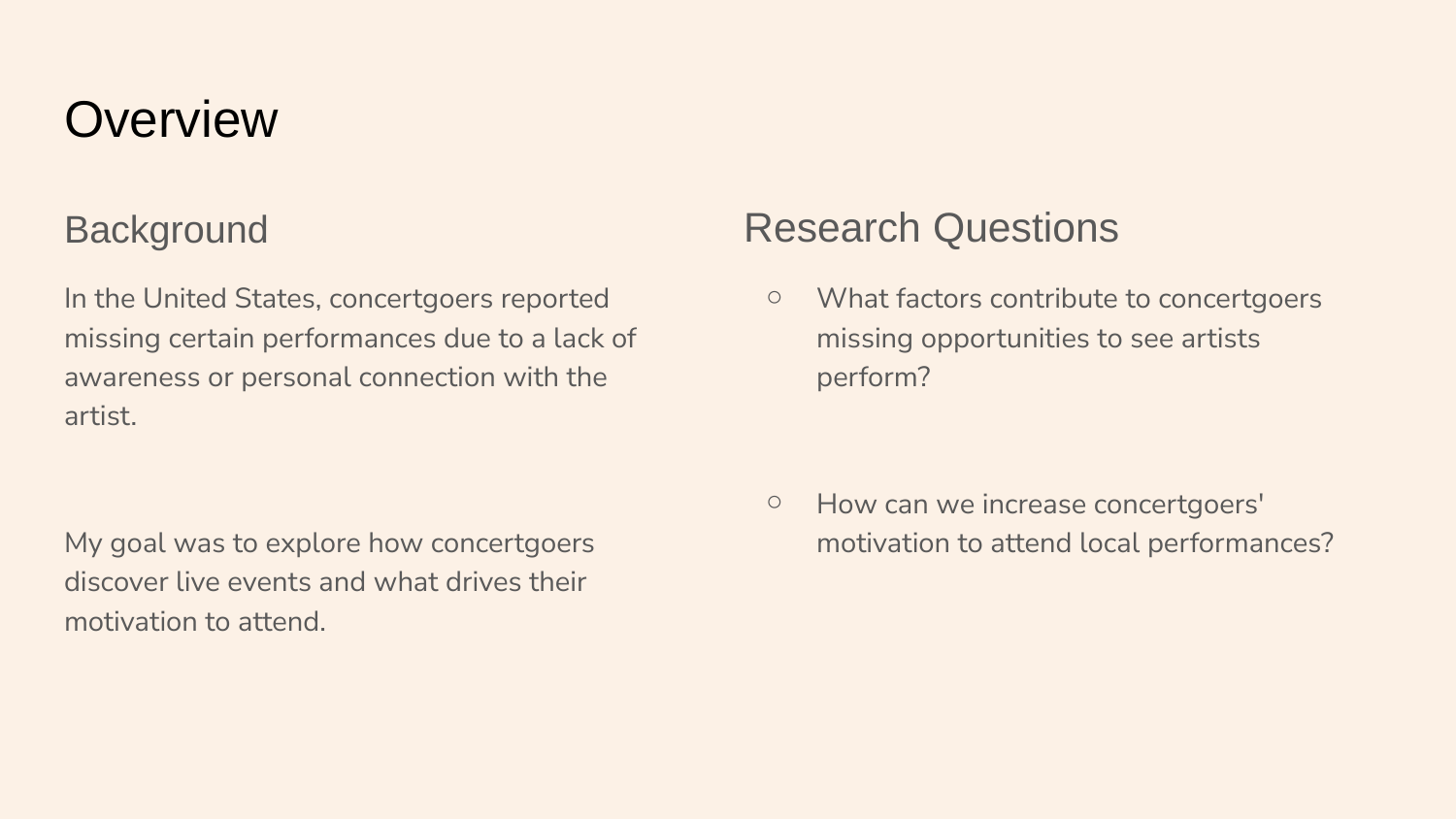

# Overview
Research Questions
What factors contribute to concertgoers missing opportunities to see artists perform?

How can we increase concertgoers' motivation to attend local performances?
Background
In the United States, concertgoers reported missing certain performances due to a lack of awareness or personal connection with the artist.

My goal was to explore how concertgoers discover live events and what drives their motivation to attend.